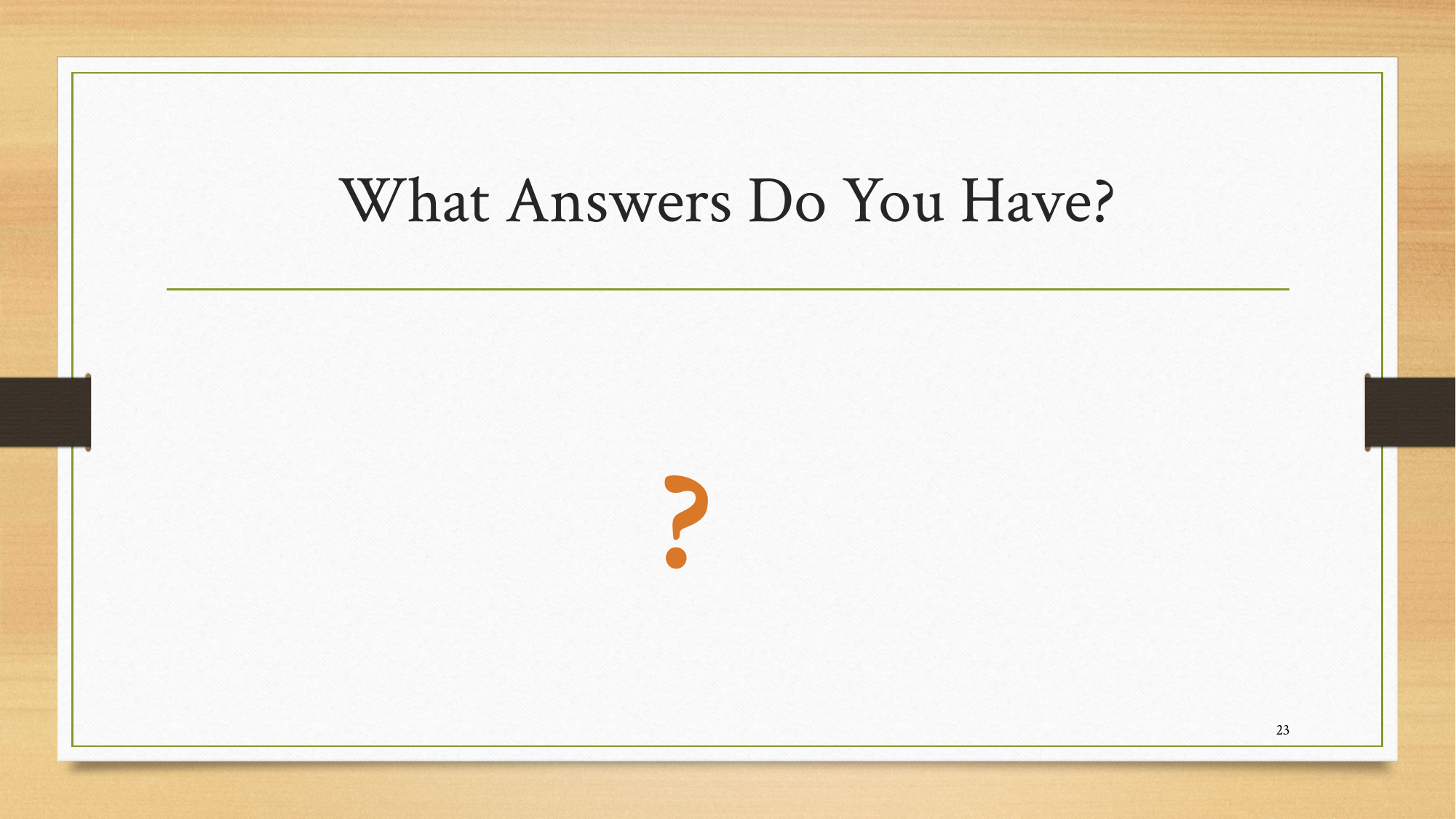

# What Answers Do You Have?
?
23